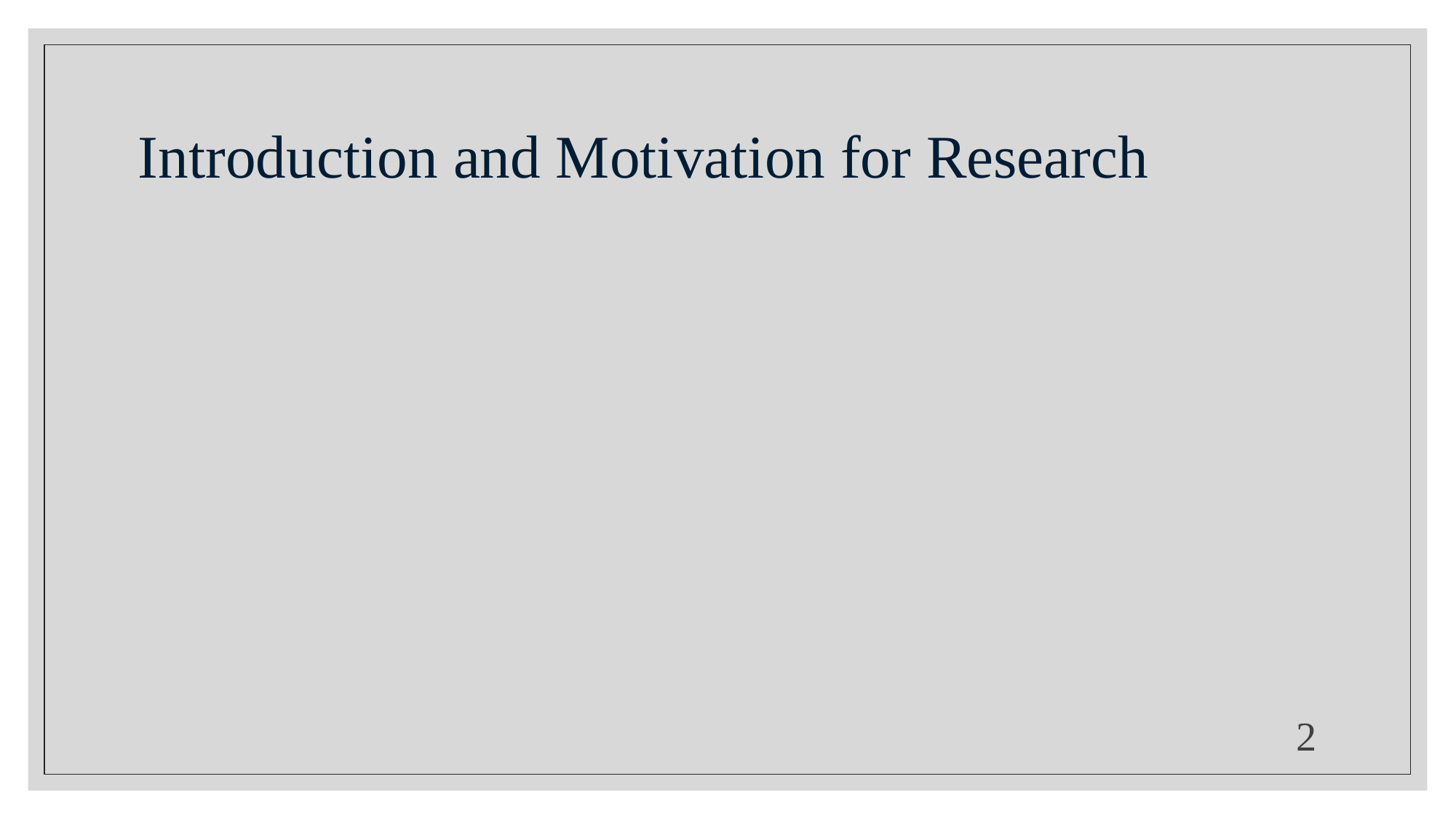

# Introduction and Motivation for Research

2